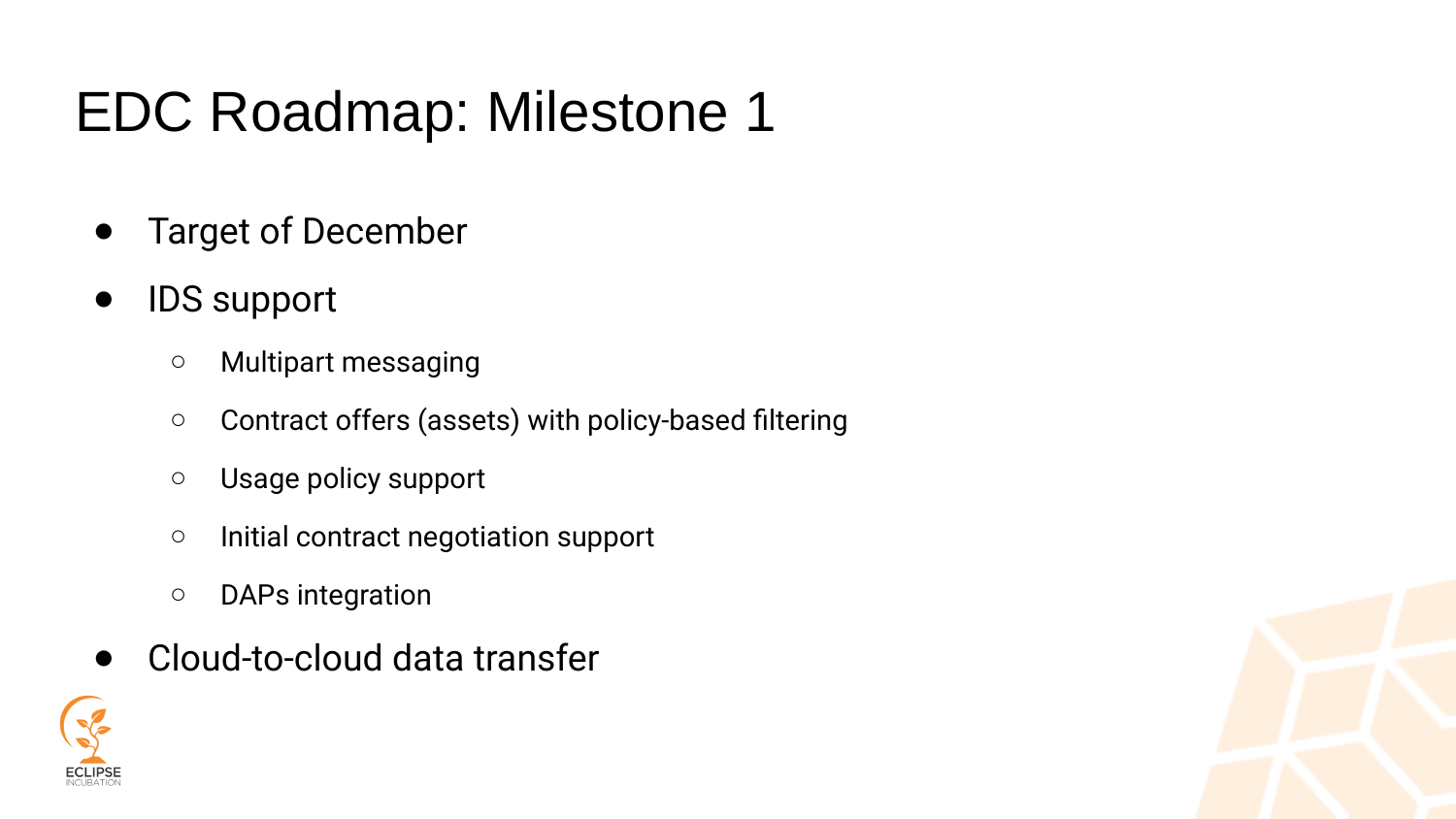

# EDC Roadmap: Milestone 1
Target of December
IDS support
Multipart messaging
Contract offers (assets) with policy-based filtering
Usage policy support
Initial contract negotiation support
DAPs integration
Cloud-to-cloud data transfer